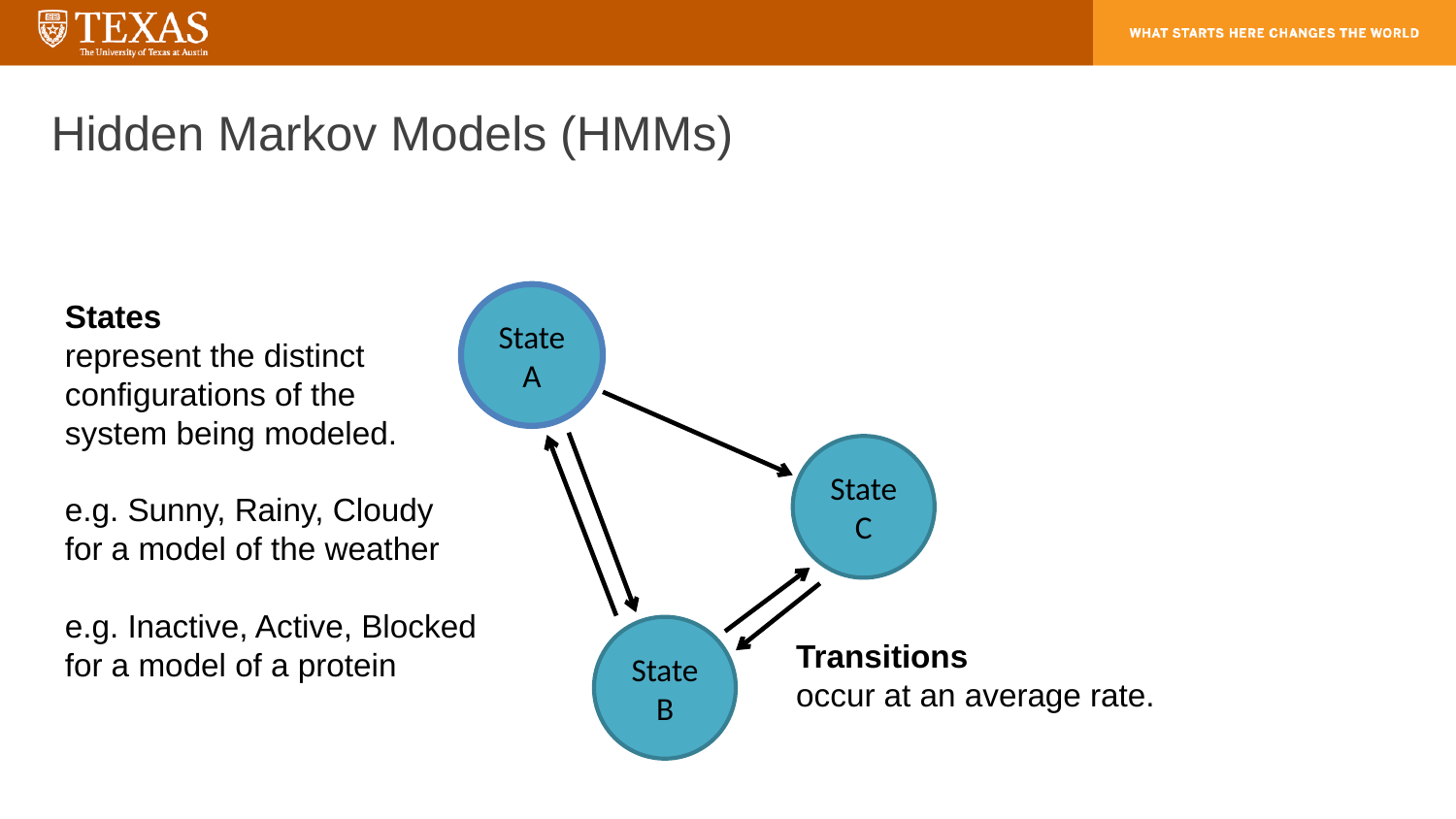

# Hidden Markov Models (HMMs)
State A
State C
State B
States
represent the distinct
configurations of the
system being modeled.

e.g. Sunny, Rainy, Cloudy
for a model of the weather

e.g. Inactive, Active, Blocked
for a model of a protein
Transitions
occur at an average rate.